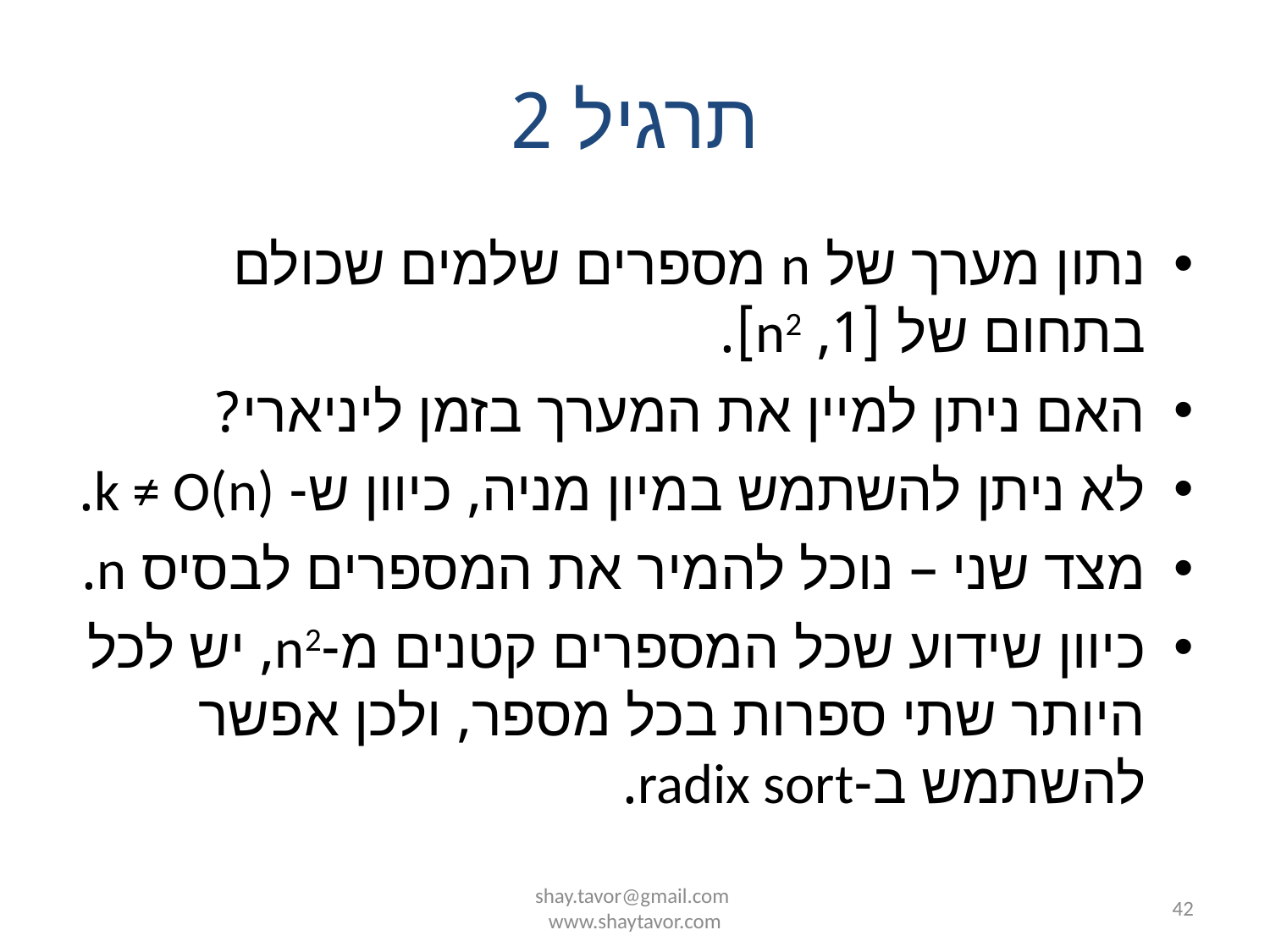

# תרגיל 2
נתון מערך של n מספרים שלמים שכולם בתחום של [1, n2].
האם ניתן למיין את המערך בזמן ליניארי?
לא ניתן להשתמש במיון מניה, כיוון ש- k ≠ O(n).
מצד שני – נוכל להמיר את המספרים לבסיס n.
כיוון שידוע שכל המספרים קטנים מ-n2, יש לכל היותר שתי ספרות בכל מספר, ולכן אפשר להשתמש ב-radix sort.
shay.tavor@gmail.com
www.shaytavor.com
42